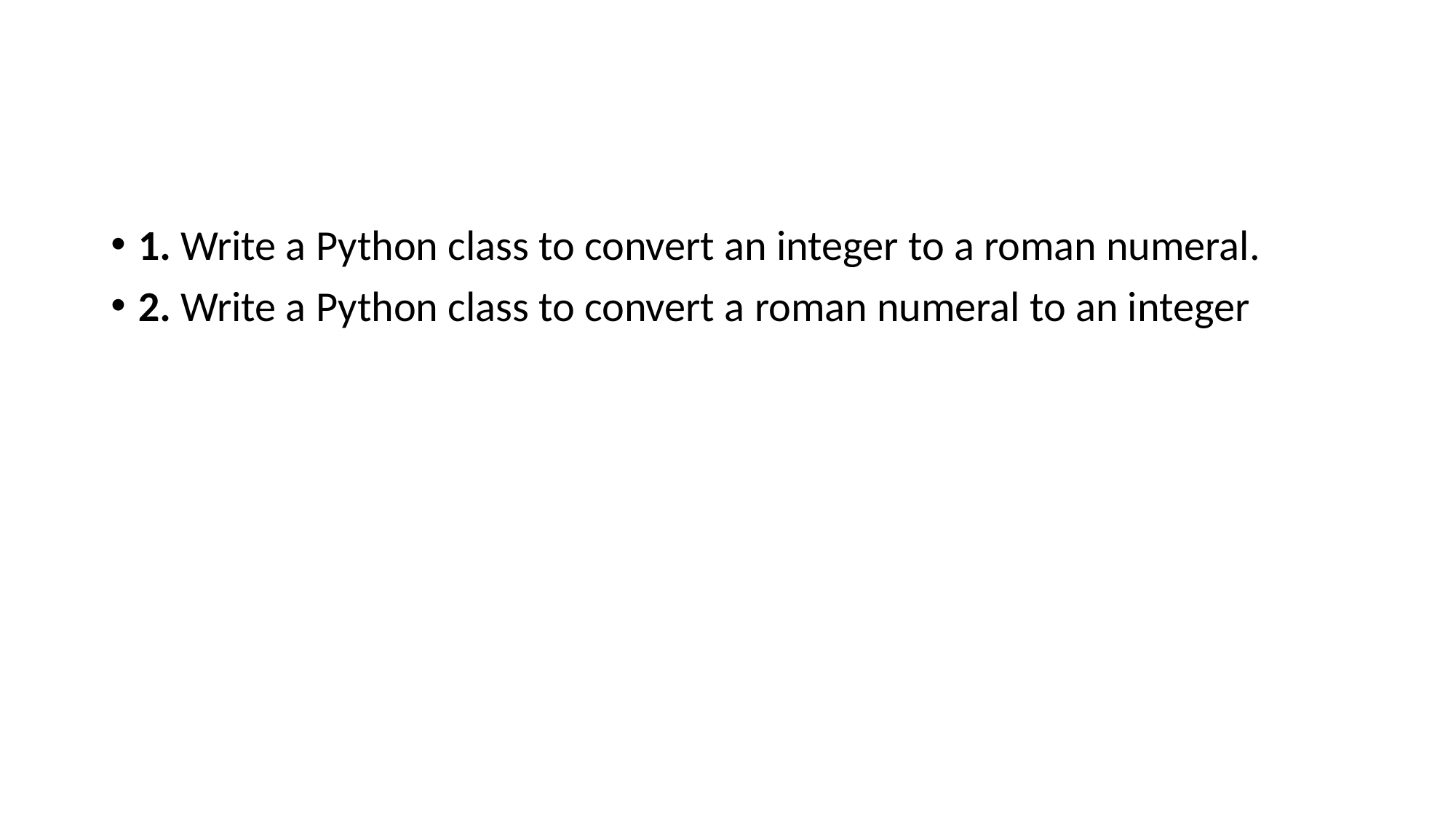

#
1. Write a Python class to convert an integer to a roman numeral.
2. Write a Python class to convert a roman numeral to an integer